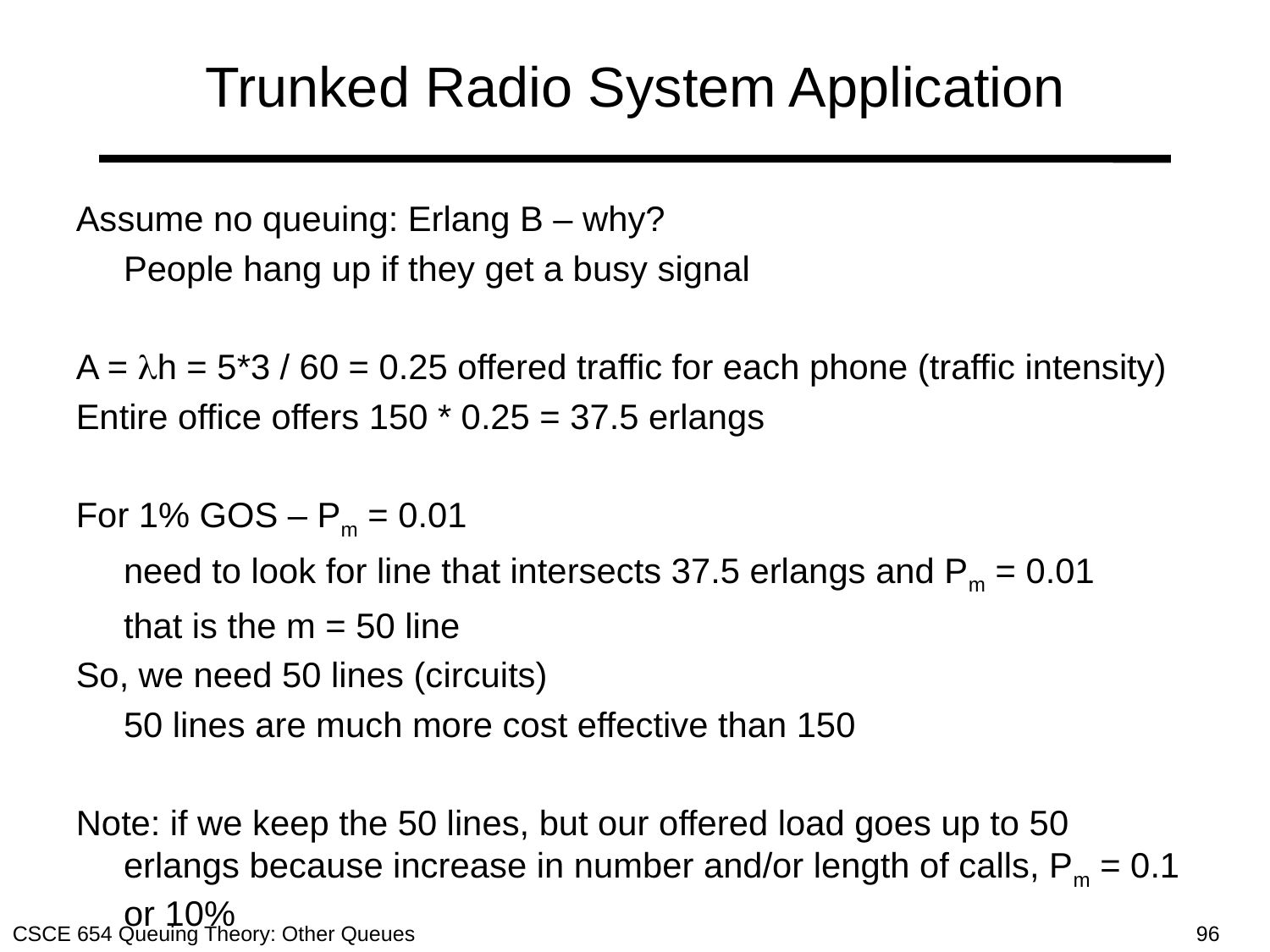

# Trunked Radio System Application
Assume no queuing: Erlang B – why?
	People hang up if they get a busy signal

A = λh = 5*3 / 60 = 0.25 offered traffic for each phone (traffic intensity)
Entire office offers 150 * 0.25 = 37.5 erlangs

For 1% GOS – Pm = 0.01
	need to look for line that intersects 37.5 erlangs and Pm = 0.01
	that is the m = 50 line
So, we need 50 lines (circuits)
	50 lines are much more cost effective than 150

Note: if we keep the 50 lines, but our offered load goes up to 50 erlangs because increase in number and/or length of calls, Pm = 0.1 or 10%